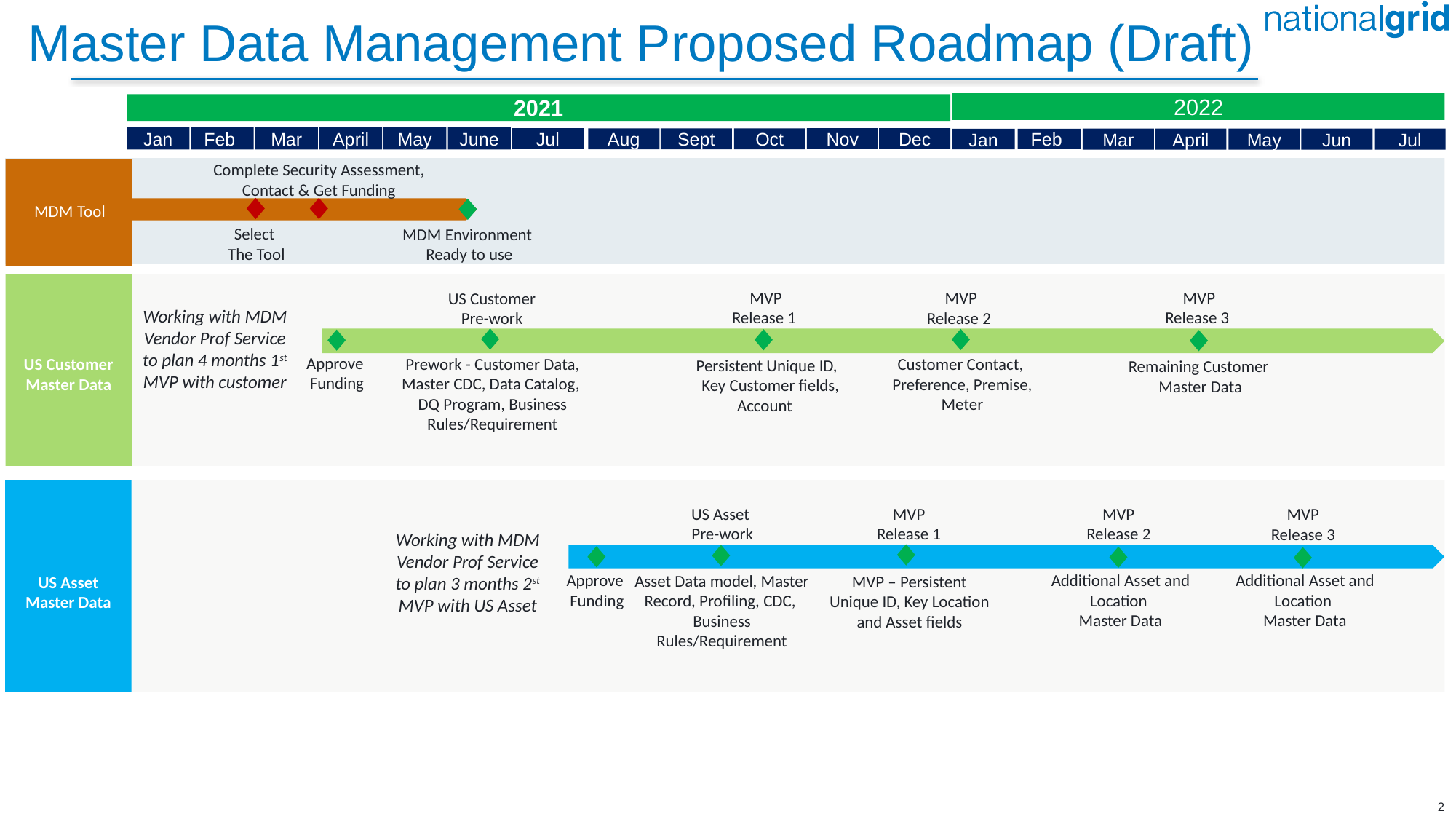

# Master Data Management Proposed Roadmap (Draft)
2022
2021
Jan
Feb
Mar
April
May
June
Jul
Nov
Dec
Aug
Sept
Oct
Mar
April
May
Jun
Jul
Jan
Feb

Complete Security Assessment, Contact & Get Funding

MDM Tool

Select
The Tool
MDM Environment
Ready to use

MVP
Release 1
MVP
Release 3
MVP
Release 2
US Customer
Pre-work
US Customer
Master Data
Working with MDM Vendor Prof Service to plan 4 months 1st MVP with customer

Approve
Funding
Prework - Customer Data, Master CDC, Data Catalog,  DQ Program, Business Rules/Requirement
Customer Contact,
Preference, Premise, Meter
 Persistent Unique ID,
   Key Customer fields, Account
Remaining Customer
Master Data

US Asset
Pre-work
MVP
Release 2
MVP
Release 1
MVP
Release 3
US Asset
Master Data
Working with MDM Vendor Prof Service to plan 3 months 2st MVP with US Asset

Additional Asset and Location
Master Data
Additional Asset and Location
Master Data
Approve
Funding
Asset Data model, Master Record, Profiling, CDC,
Business Rules/Requirement
MVP – Persistent Unique ID, Key Location and Asset fields